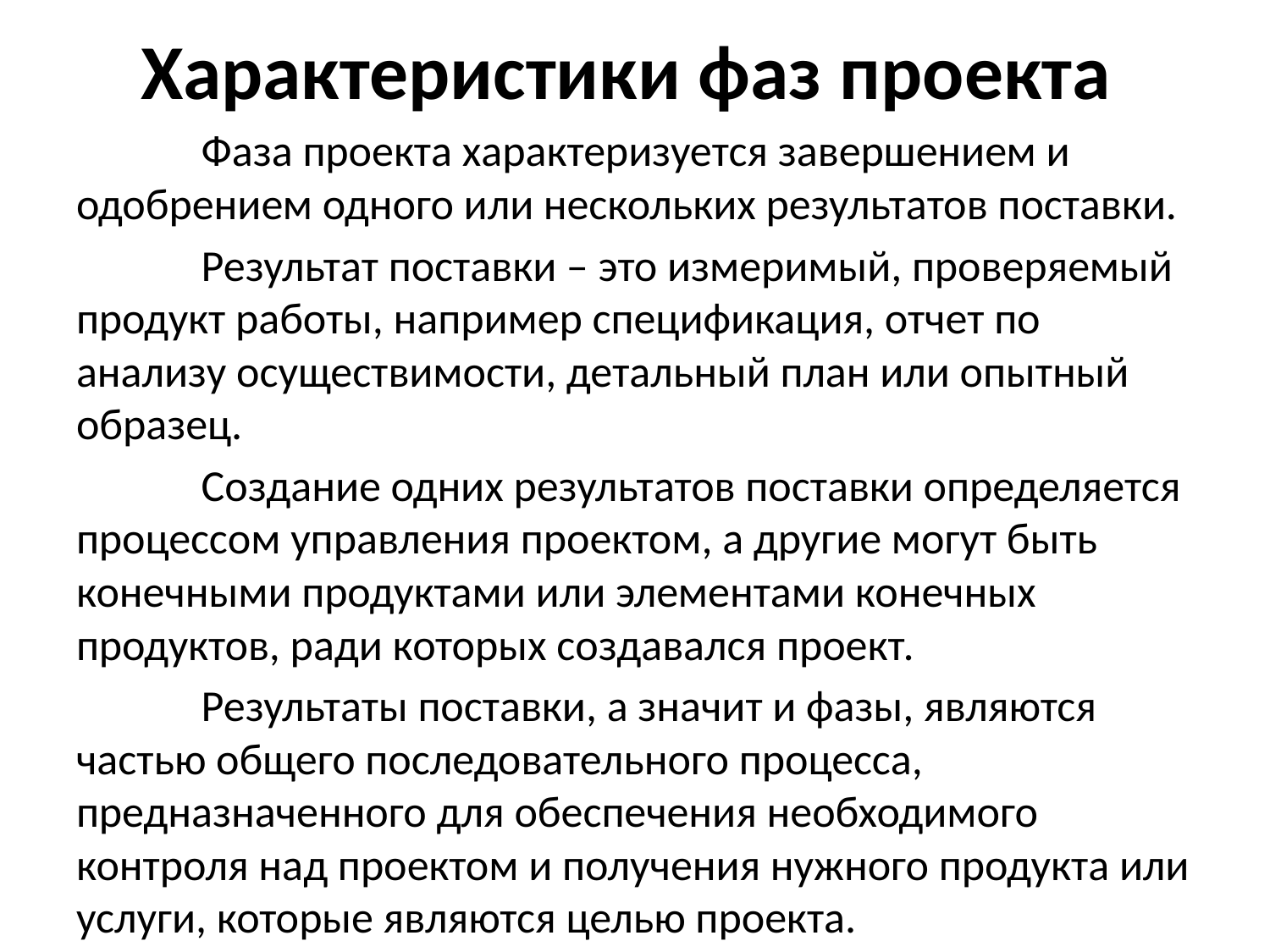

# Характеристики фаз проекта
Фаза проекта характеризуется завершением и одобрением одного или нескольких результатов поставки.
Результат поставки – это измеримый, проверяемый продукт работы, например спецификация, отчет по анализу осуществимости, детальный план или опытный образец.
Создание одних результатов поставки определяется процессом управления проектом, а другие могут быть конечными продуктами или элементами конечных продуктов, ради которых создавался проект.
Результаты поставки, а значит и фазы, являются частью общего последовательного процесса, предназначенного для обеспечения необходимого контроля над проектом и получения нужного продукта или услуги, которые являются целью проекта.